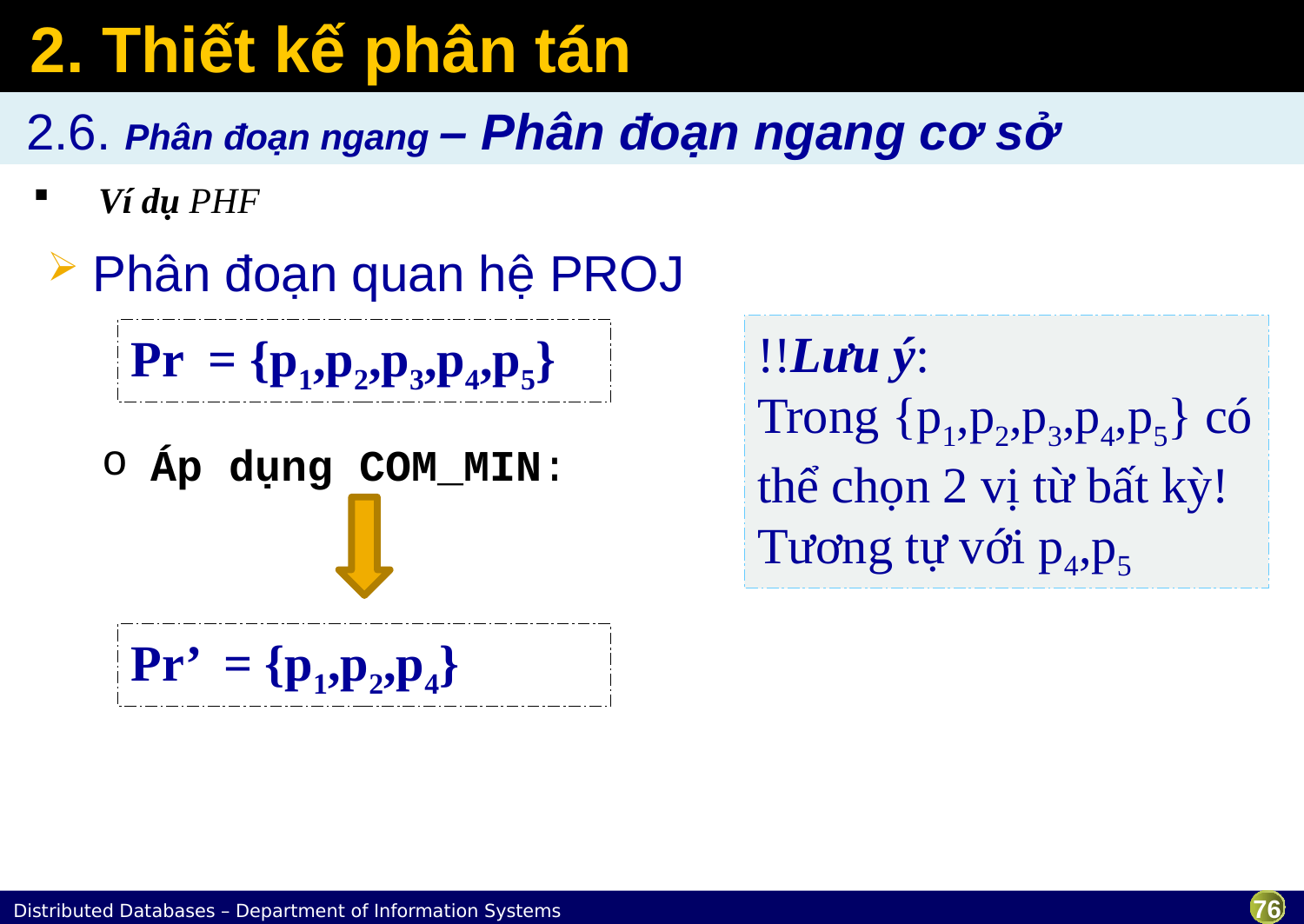

# 2. Thiết kế phân tán
2.6. Phân đoạn ngang – Phân đoạn ngang cơ sở
Ví dụ PHF
Phân đoạn quan hệ PROJ
!!Lưu ý:
Trong {p1,p2,p3,p4,p5} có thể chọn 2 vị từ bất kỳ!
Tương tự với p4,p5
Pr  = {p1,p2,p3,p4,p5}
Pr
Áp dụng COM_MIN:

Pr’  = {p1,p2,p4}